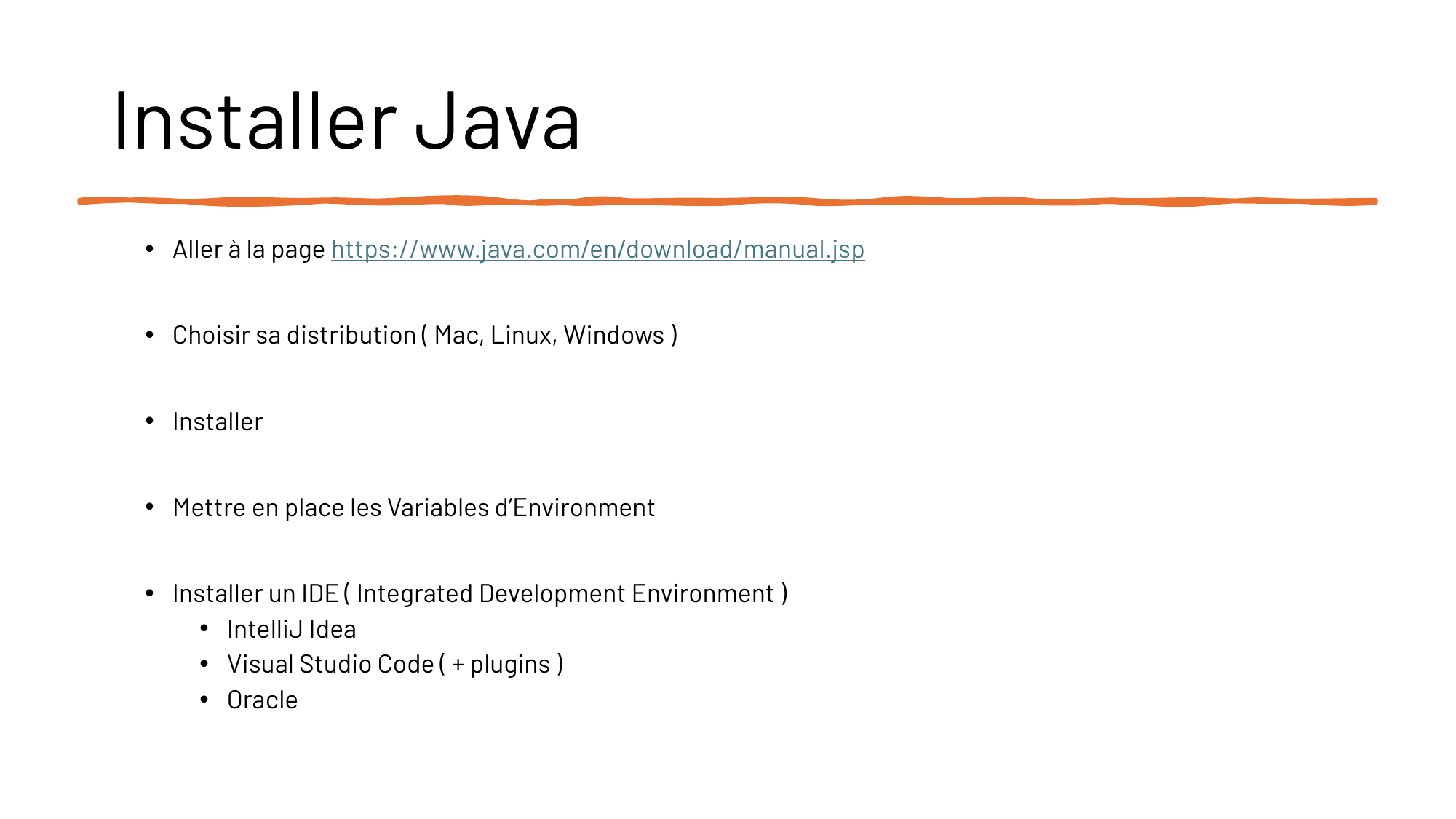

# Installer Java

Aller à la page https://www.java.com/en/download/manual.jsp

Choisir sa distribution ( Mac, Linux, Windows )

Installer

Mettre en place les Variables d’Environment

Installer un IDE ( Integrated Development Environment )
IntelliJ Idea
Visual Studio Code ( + plugins )
Oracle